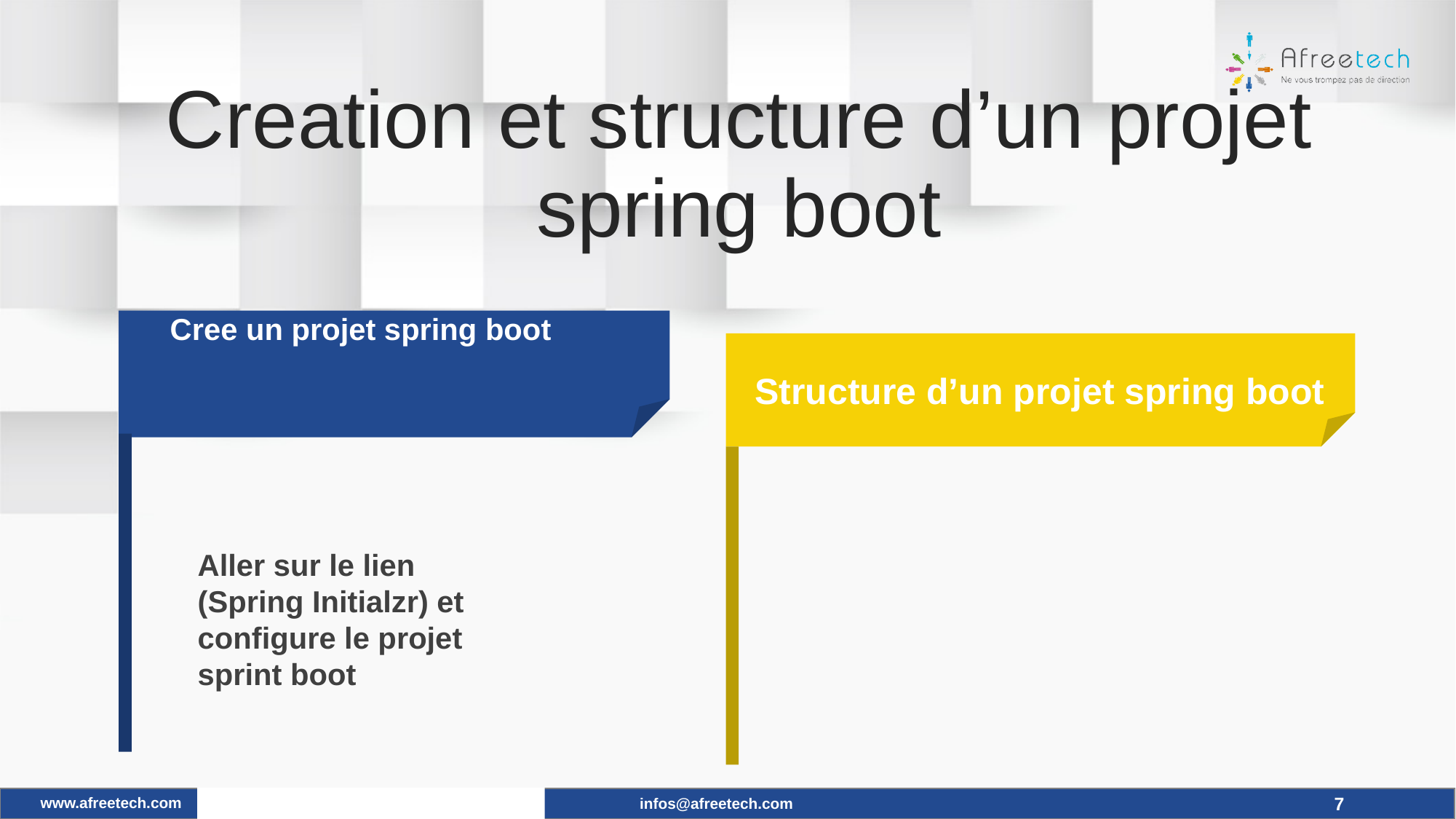

Creation et structure d’un projet spring boot
Cree un projet spring boot

Structure d’un projet spring boot

Aller sur le lien (Spring Initialzr) et configure le projet sprint boot

7